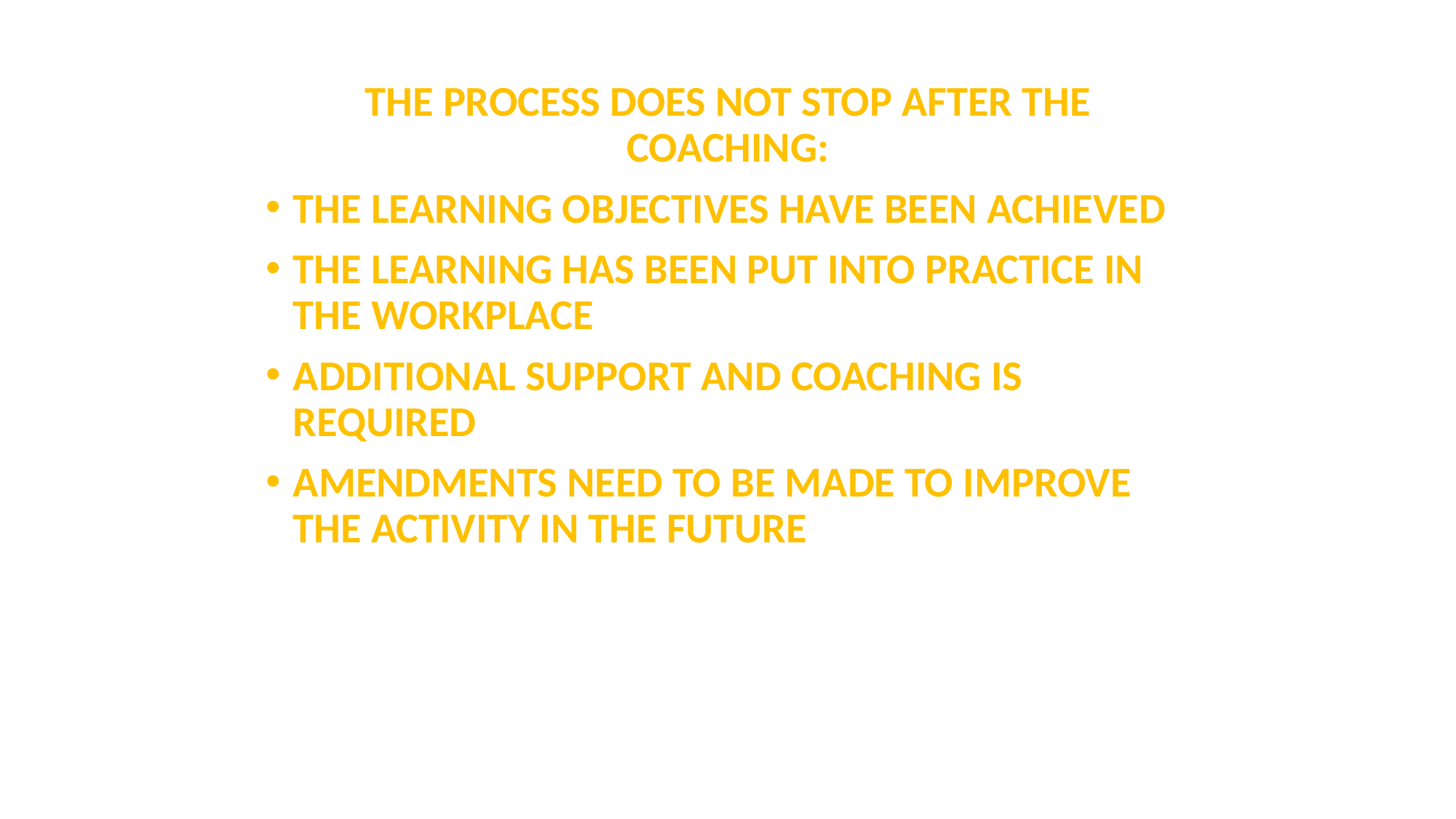

The process does not stop after the coaching:
the learning objectives have been achieved
the learning has been put into practice in the workplace
additional support and coaching is required
amendments need to be made to improve the activity in the future